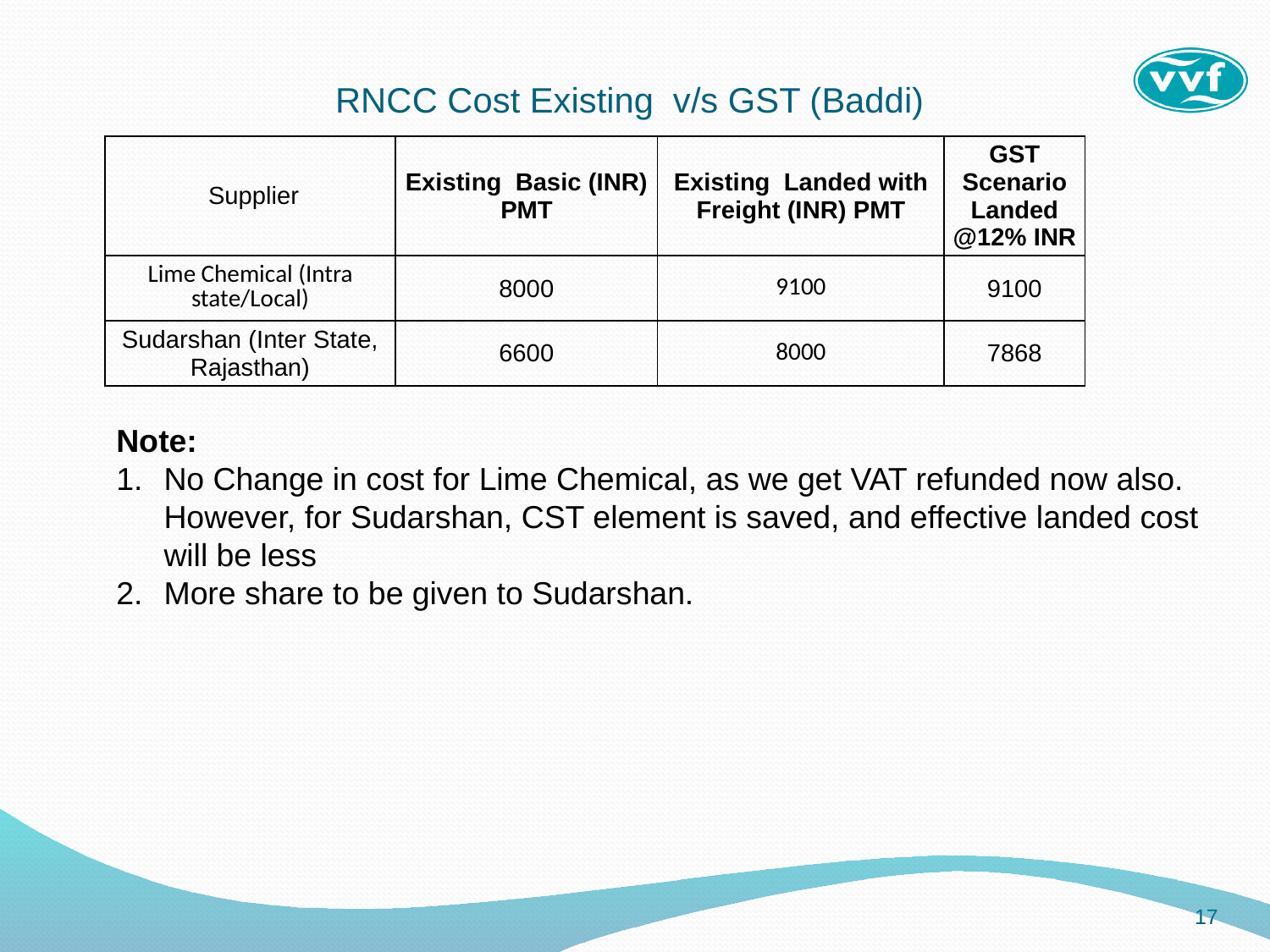

# RNCC Cost Existing  v/s GST (Baddi)
| Supplier | Existing Basic (INR) PMT | Existing Landed with Freight (INR) PMT | GST Scenario Landed @12% INR |
| --- | --- | --- | --- |
| Lime Chemical (Intra state/Local) | 8000 | 9100 | 9100 |
| Sudarshan (Inter State, Rajasthan) | 6600 | 8000 | 7868 |
Note:
No Change in cost for Lime Chemical, as we get VAT refunded now also. However, for Sudarshan, CST element is saved, and effective landed cost will be less
More share to be given to Sudarshan.

17